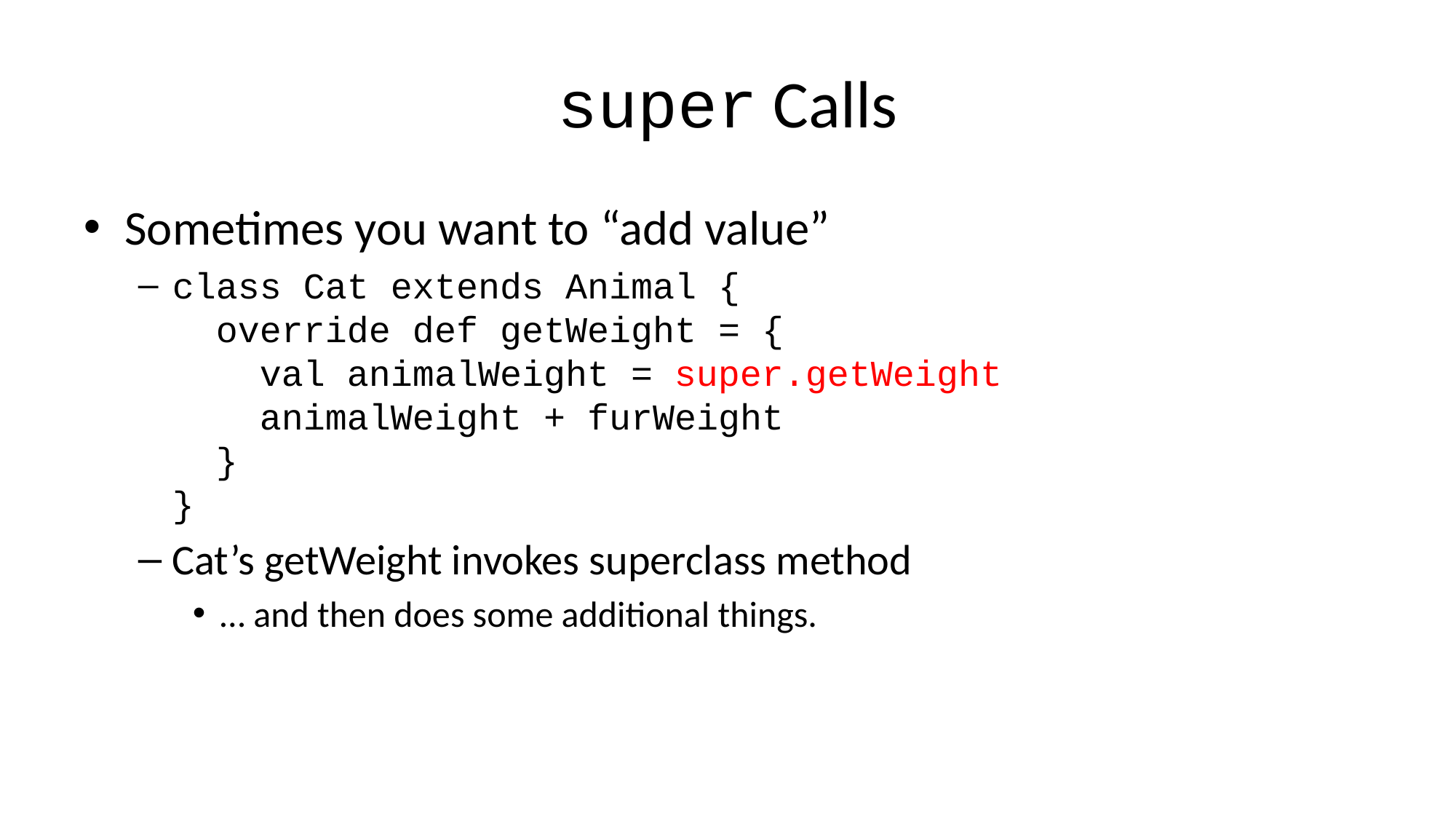

# super Calls
Sometimes you want to “add value”
class Cat extends Animal {
  override def getWeight = {
    val animalWeight = super.getWeight
    animalWeight + furWeight
  }
}
Cat’s getWeight invokes superclass method
… and then does some additional things.